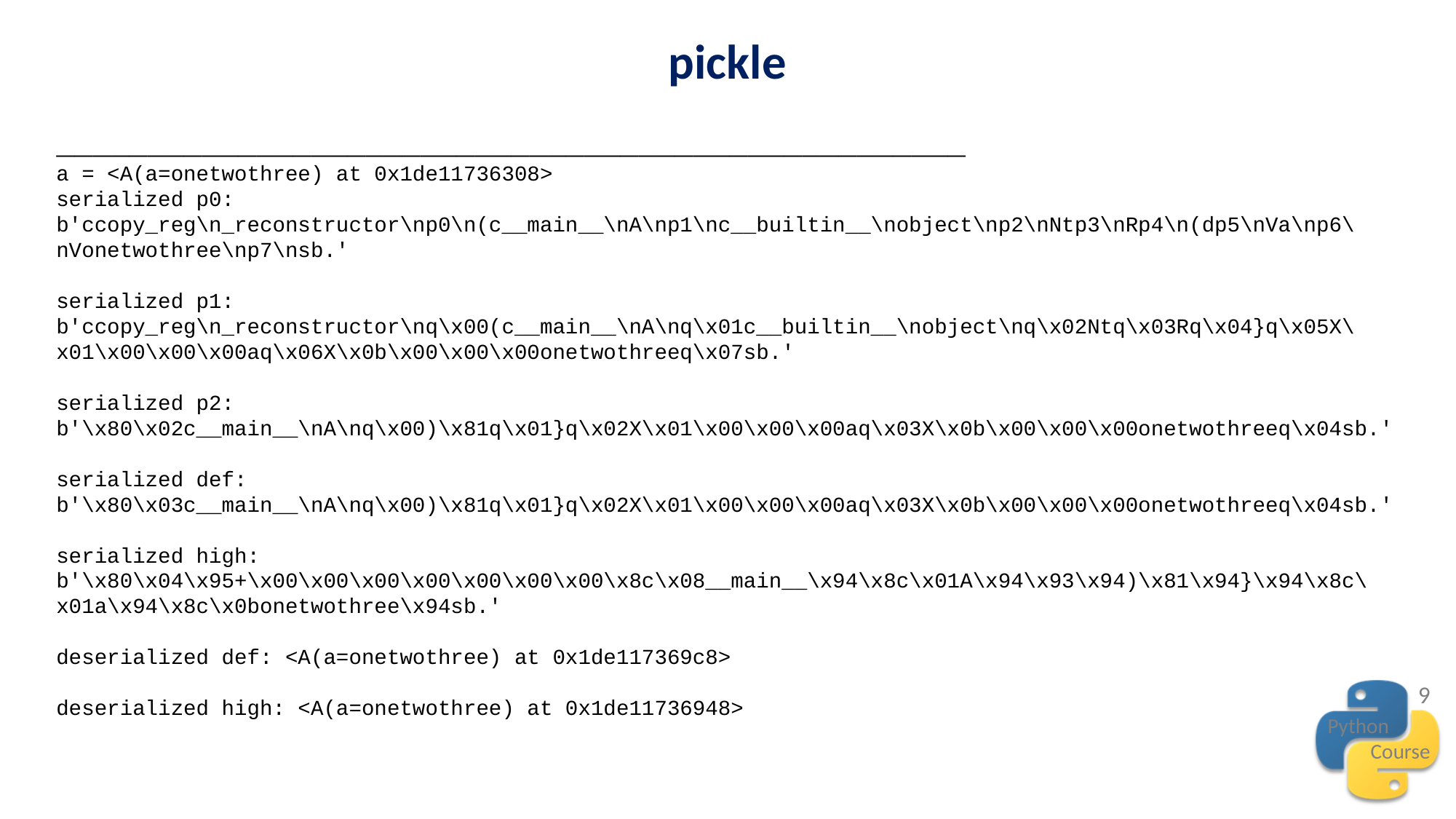

pickle
__________________________________________________
a = <A(a=onetwothree) at 0x1de11736308>
serialized p0:
b'ccopy_reg\n_reconstructor\np0\n(c__main__\nA\np1\nc__builtin__\nobject\np2\nNtp3\nRp4\n(dp5\nVa\np6\nVonetwothree\np7\nsb.'

serialized p1:
b'ccopy_reg\n_reconstructor\nq\x00(c__main__\nA\nq\x01c__builtin__\nobject\nq\x02Ntq\x03Rq\x04}q\x05X\x01\x00\x00\x00aq\x06X\x0b\x00\x00\x00onetwothreeq\x07sb.'

serialized p2:
b'\x80\x02c__main__\nA\nq\x00)\x81q\x01}q\x02X\x01\x00\x00\x00aq\x03X\x0b\x00\x00\x00onetwothreeq\x04sb.'

serialized def:
b'\x80\x03c__main__\nA\nq\x00)\x81q\x01}q\x02X\x01\x00\x00\x00aq\x03X\x0b\x00\x00\x00onetwothreeq\x04sb.'

serialized high:
b'\x80\x04\x95+\x00\x00\x00\x00\x00\x00\x00\x8c\x08__main__\x94\x8c\x01A\x94\x93\x94)\x81\x94}\x94\x8c\x01a\x94\x8c\x0bonetwothree\x94sb.'

deserialized def: <A(a=onetwothree) at 0x1de117369c8>

deserialized high: <A(a=onetwothree) at 0x1de11736948>